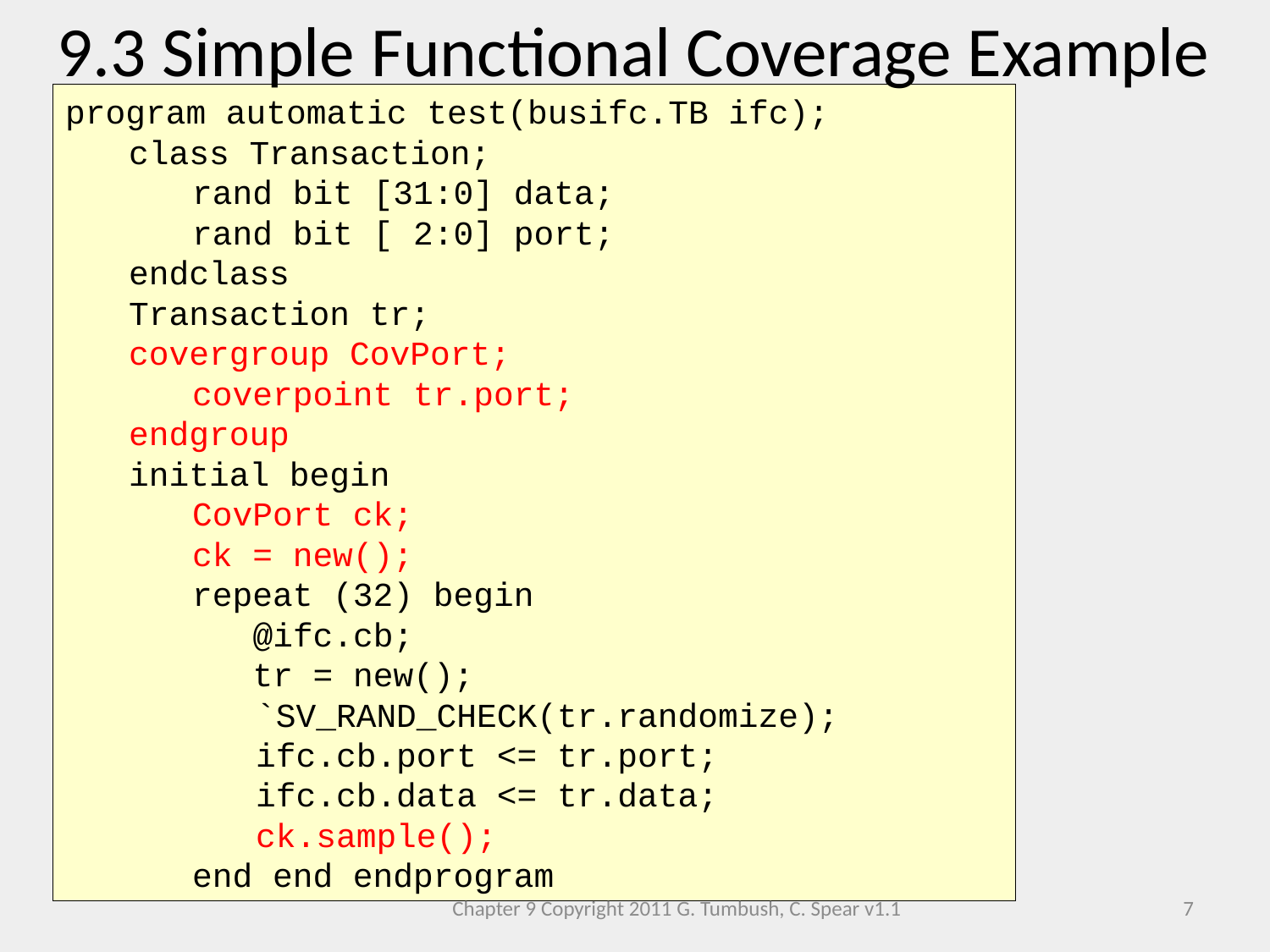

9.3 Simple Functional Coverage Example
program automatic test(busifc.TB ifc);
class Transaction;
rand bit [31:0] data;
rand bit [ 2:0] port;
endclass
Transaction tr;
covergroup CovPort;
coverpoint tr.port;
endgroup
initial begin
CovPort ck;
ck = new();
repeat (32) begin
   @ifc.cb;
   tr = new();
`SV_RAND_CHECK(tr.randomize);
ifc.cb.port <= tr.port;
ifc.cb.data <= tr.data;
ck.sample();
end end endprogram
Chapter 9 Copyright 2011 G. Tumbush, C. Spear v1.1
7